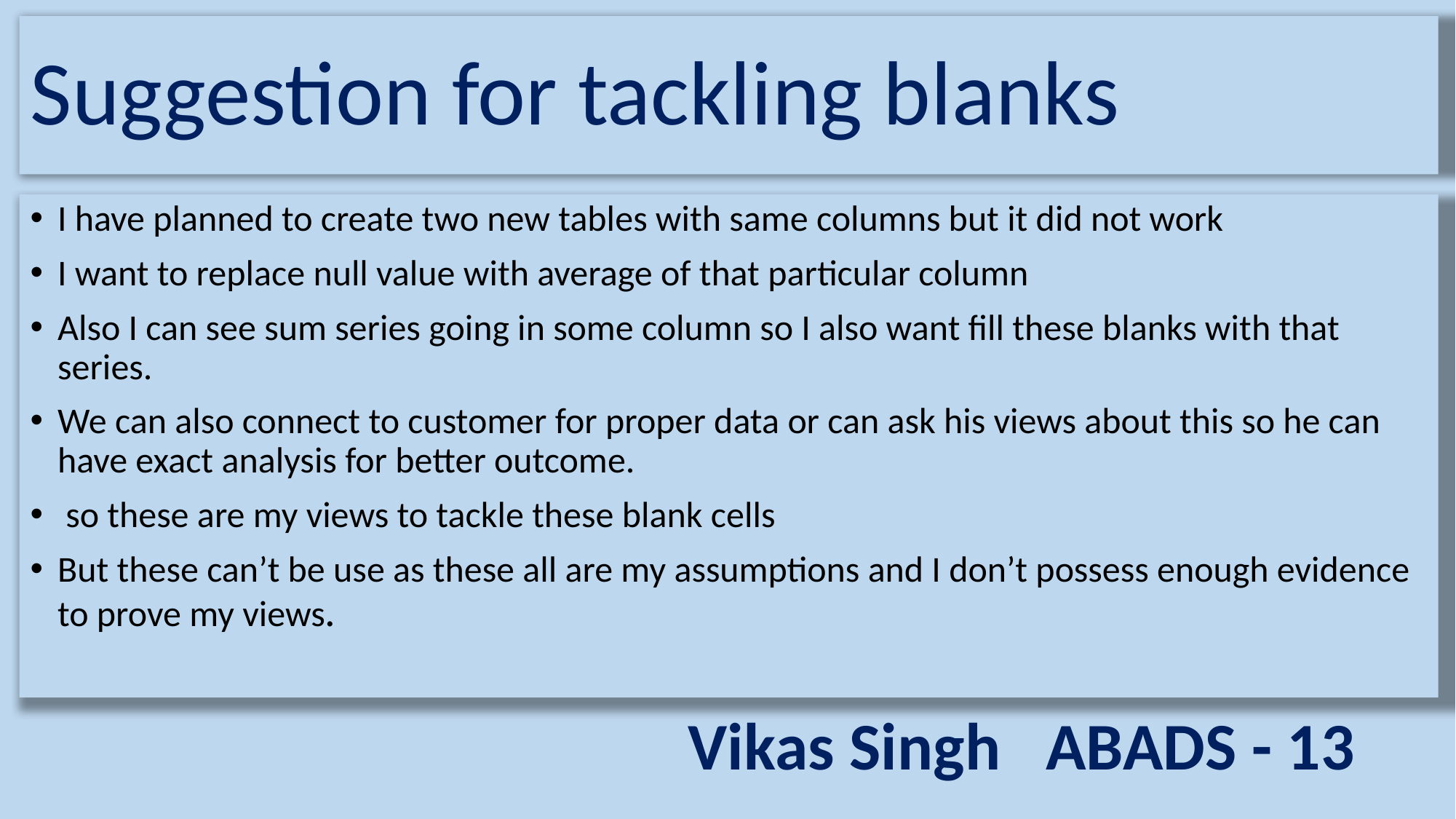

# Suggestion for tackling blanks
I have planned to create two new tables with same columns but it did not work
I want to replace null value with average of that particular column
Also I can see sum series going in some column so I also want fill these blanks with that series.
We can also connect to customer for proper data or can ask his views about this so he can have exact analysis for better outcome.
 so these are my views to tackle these blank cells
But these can’t be use as these all are my assumptions and I don’t possess enough evidence to prove my views.

Vikas Singh   ABADS - 13